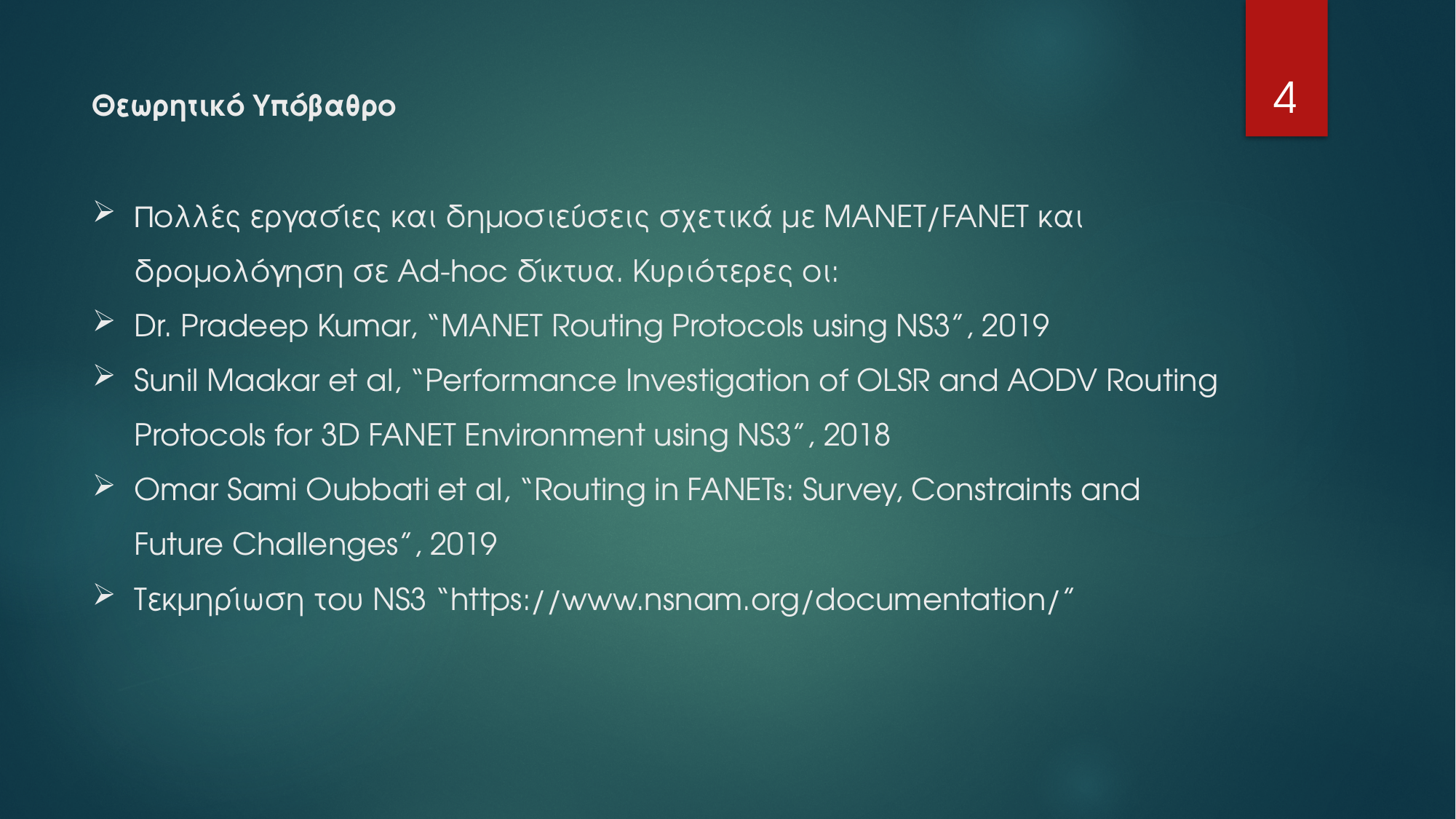

4
Θεωρητικό Υπόβαθρο
Πολλές εργασίες και δημοσιεύσεις σχετικά με MANET/FANET και δρομολόγηση σε Ad-hoc δίκτυα. Κυριότερες οι:
Dr. Pradeep Kumar, “MANET Routing Protocols using NS3”, 2019
Sunil Maakar et al, “Performance Investigation of OLSR and AODV Routing Protocols for 3D FANET Environment using NS3”, 2018
Omar Sami Oubbati et al, “Routing in FANETs: Survey, Constraints and Future Challenges”, 2019
Τεκμηρίωση του NS3 “https://www.nsnam.org/documentation/”